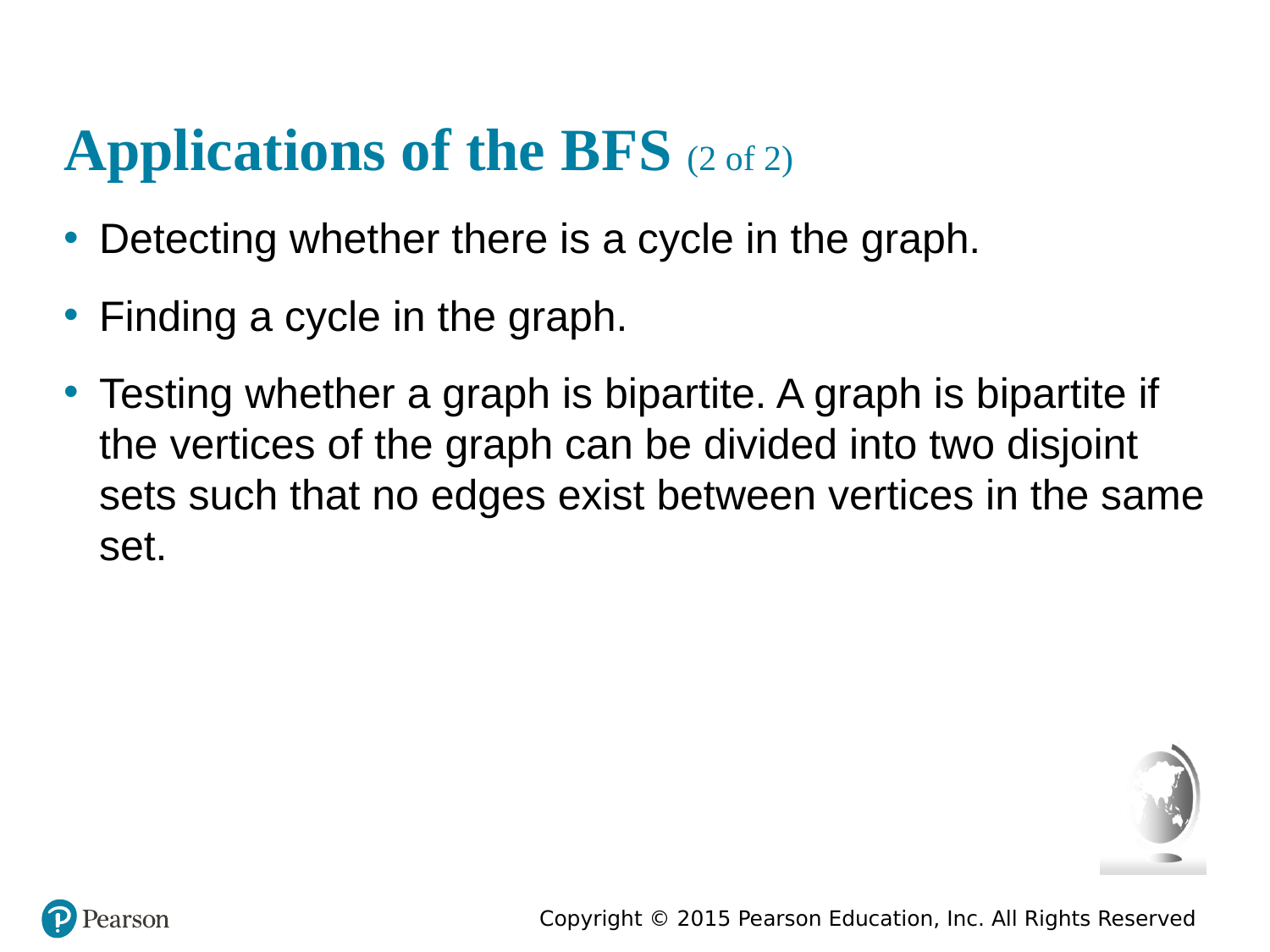

# Applications of the B F S (2 of 2)
Detecting whether there is a cycle in the graph.
Finding a cycle in the graph.
Testing whether a graph is bipartite. A graph is bipartite if the vertices of the graph can be divided into two disjoint sets such that no edges exist between vertices in the same set.